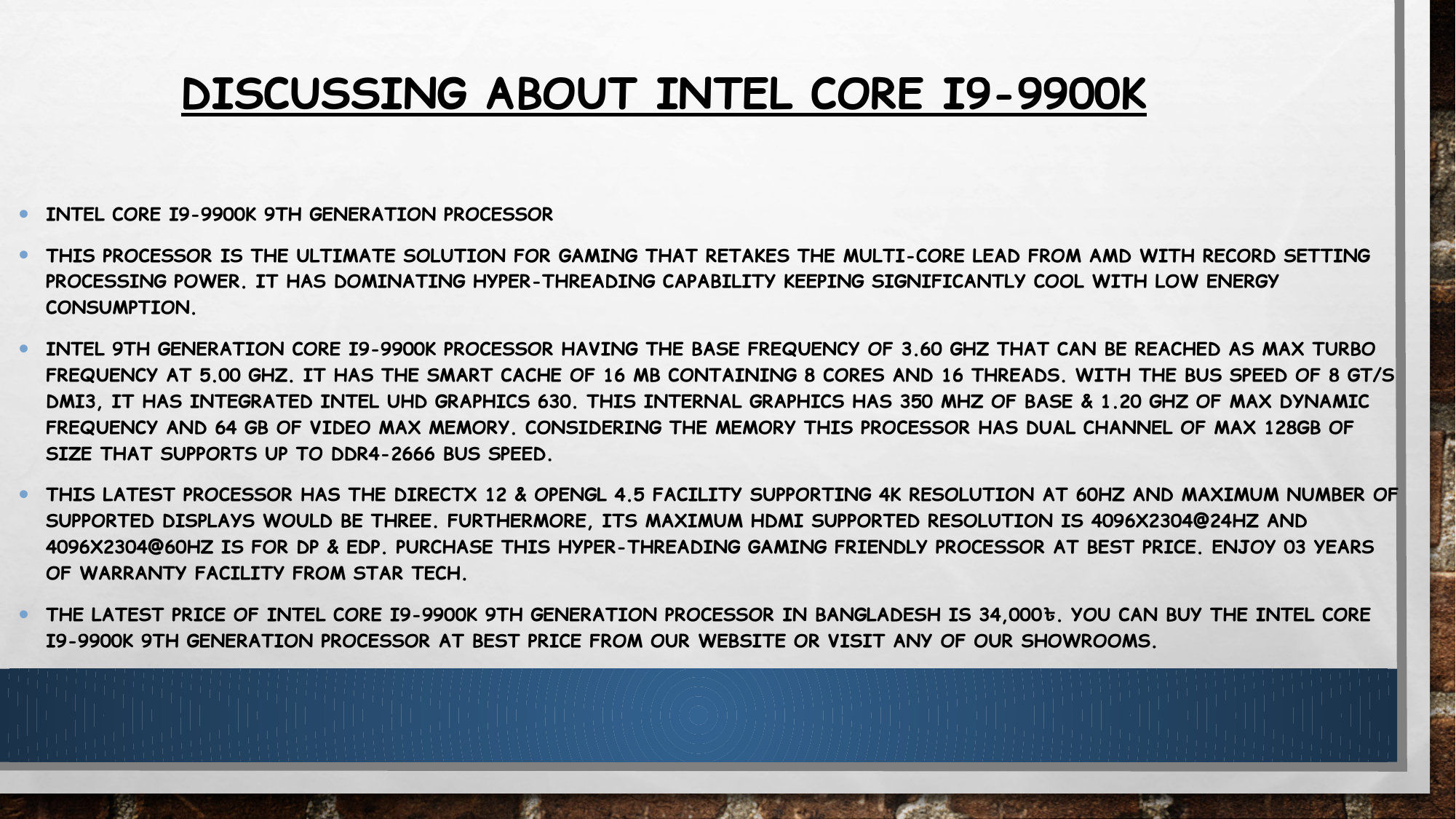

# Discussing about Intel Core i9-9900K
Intel Core i9-9900K 9th generation Processor
This processor is the ultimate solution for gaming that retakes the multi-core lead from AMD with record setting processing power. It has dominating hyper-threading capability keeping significantly cool with low energy consumption.
Intel 9th Generation Core i9-9900K Processor having the base frequency of 3.60 GHz that can be reached as max turbo frequency at 5.00 GHz. It has the Smart Cache of 16 MB containing 8 cores and 16 threads. With the bus speed of 8 GT/s DMI3, it has integrated Intel UHD Graphics 630. This internal graphics has 350 MHz of base & 1.20 GHz of max dynamic frequency and 64 GB of video max memory. Considering the memory this processor has dual channel of max 128GB of size that supports up to DDR4-2666 bus speed.
This latest processor has the DirectX 12 & OpenGL 4.5 facility supporting 4K resolution at 60Hz and maximum number of supported displays would be three. Furthermore, its maximum HDMI supported resolution is 4096x2304@24Hz and 4096x2304@60Hz is for DP & eDP. Purchase this Hyper-Threading gaming friendly processor at best price. Enjoy 03 years of warranty facility from Star Tech.
The latest price of Intel Core i9-9900K 9th generation Processor in Bangladesh is 34,000৳. You can buy the Intel Core i9-9900K 9th generation Processor at best price from our website or visit any of our showrooms.